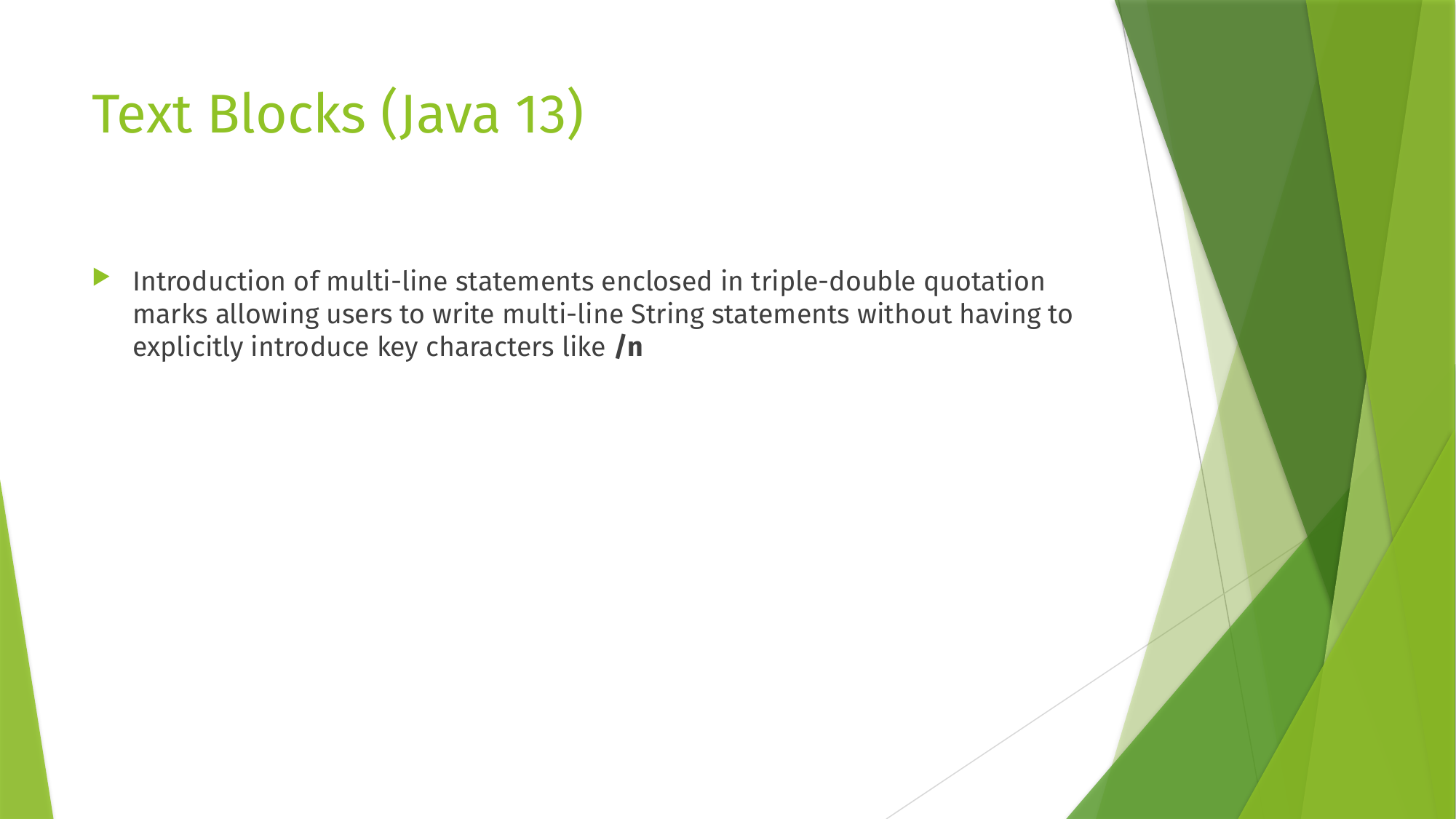

# Text Blocks (Java 13)
Introduction of multi-line statements enclosed in triple-double quotation marks allowing users to write multi-line String statements without having to explicitly introduce key characters like /n